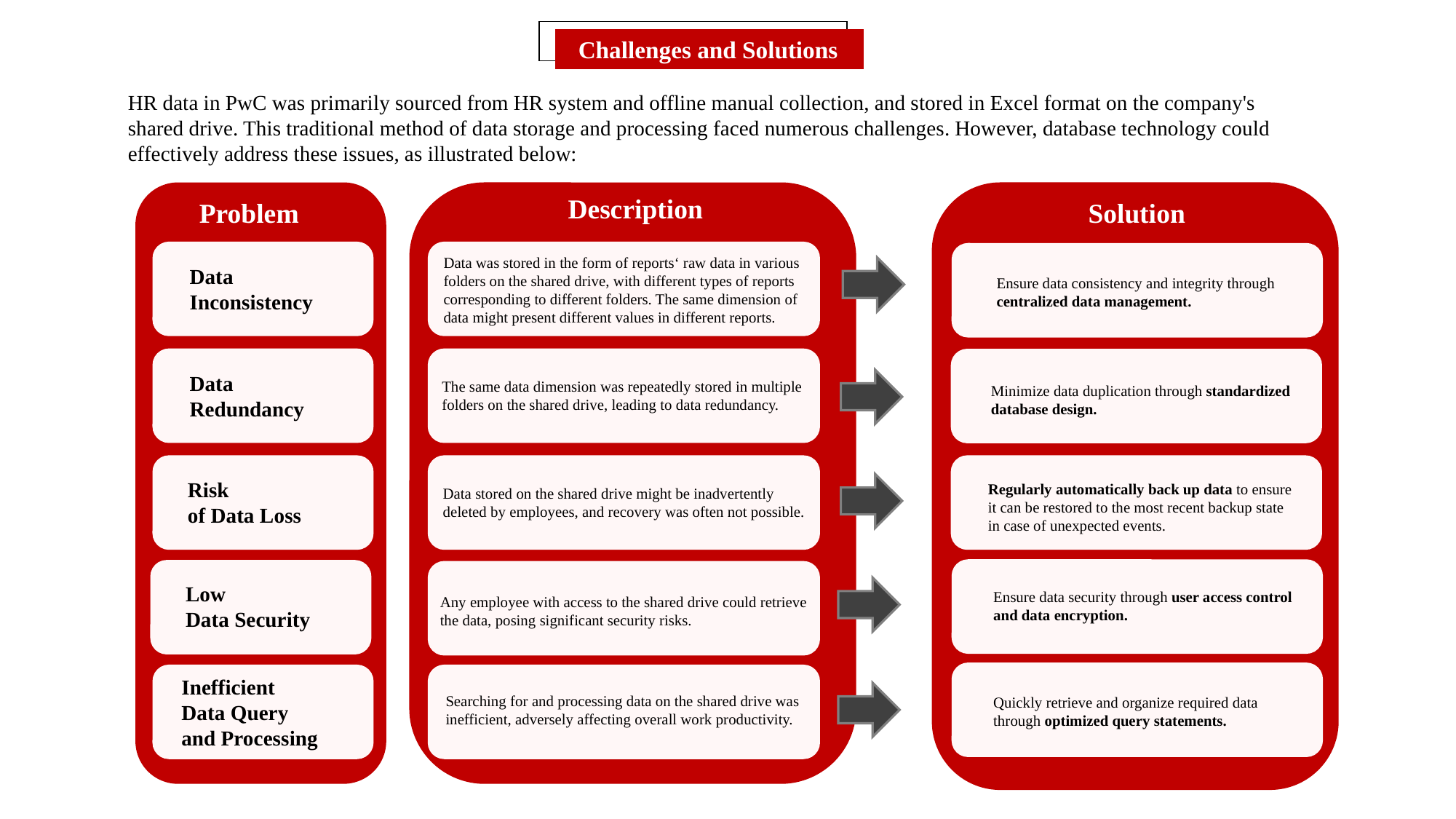

Challenges and Solutions
HR data in PwC was primarily sourced from HR system and offline manual collection, and stored in Excel format on the company's shared drive. This traditional method of data storage and processing faced numerous challenges. However, database technology could effectively address these issues, as illustrated below:

Description
Solution
Problem

Data was stored in the form of reports‘ raw data in various folders on the shared drive, with different types of reports corresponding to different folders. The same dimension of data might present different values in different reports.
Data
Inconsistency

Ensure data consistency and integrity through centralized data management.

Data
Redundancy

The same data dimension was repeatedly stored in multiple folders on the shared drive, leading to data redundancy.
Minimize data duplication through standardized database design.

Risk
of Data Loss

Regularly automatically back up data to ensure it can be restored to the most recent backup state in case of unexpected events.
Data stored on the shared drive might be inadvertently deleted by employees, and recovery was often not possible.

Low
Data Security

Ensure data security through user access control and data encryption.
Any employee with access to the shared drive could retrieve the data, posing significant security risks.

Inefficient
Data Query
and Processing

Searching for and processing data on the shared drive was inefficient, adversely affecting overall work productivity.
Quickly retrieve and organize required data through optimized query statements.